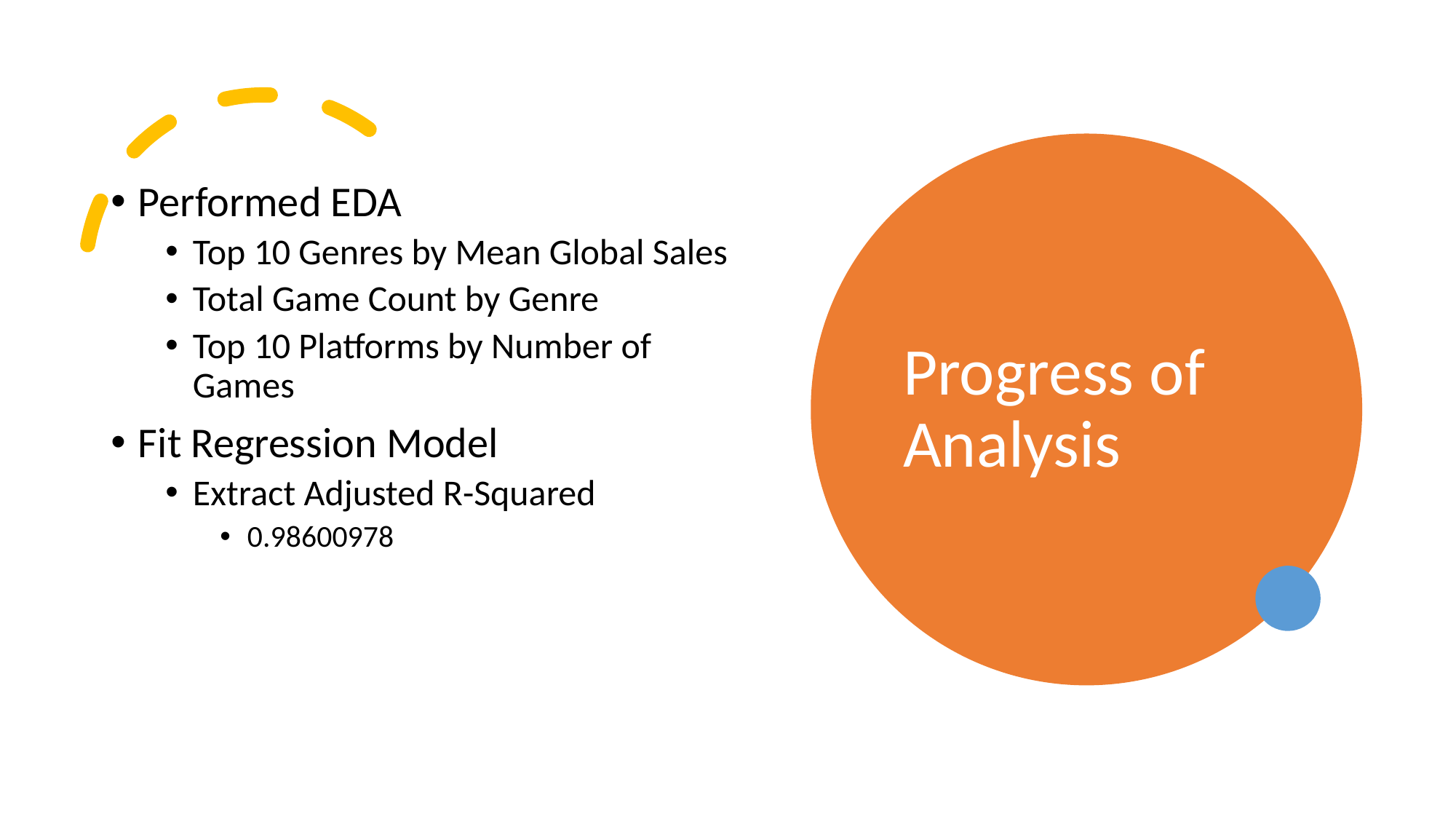

# Progress of Analysis
Performed EDA
Top 10 Genres by Mean Global Sales
Total Game Count by Genre
Top 10 Platforms by Number of Games
Fit Regression Model
Extract Adjusted R-Squared
0.98600978